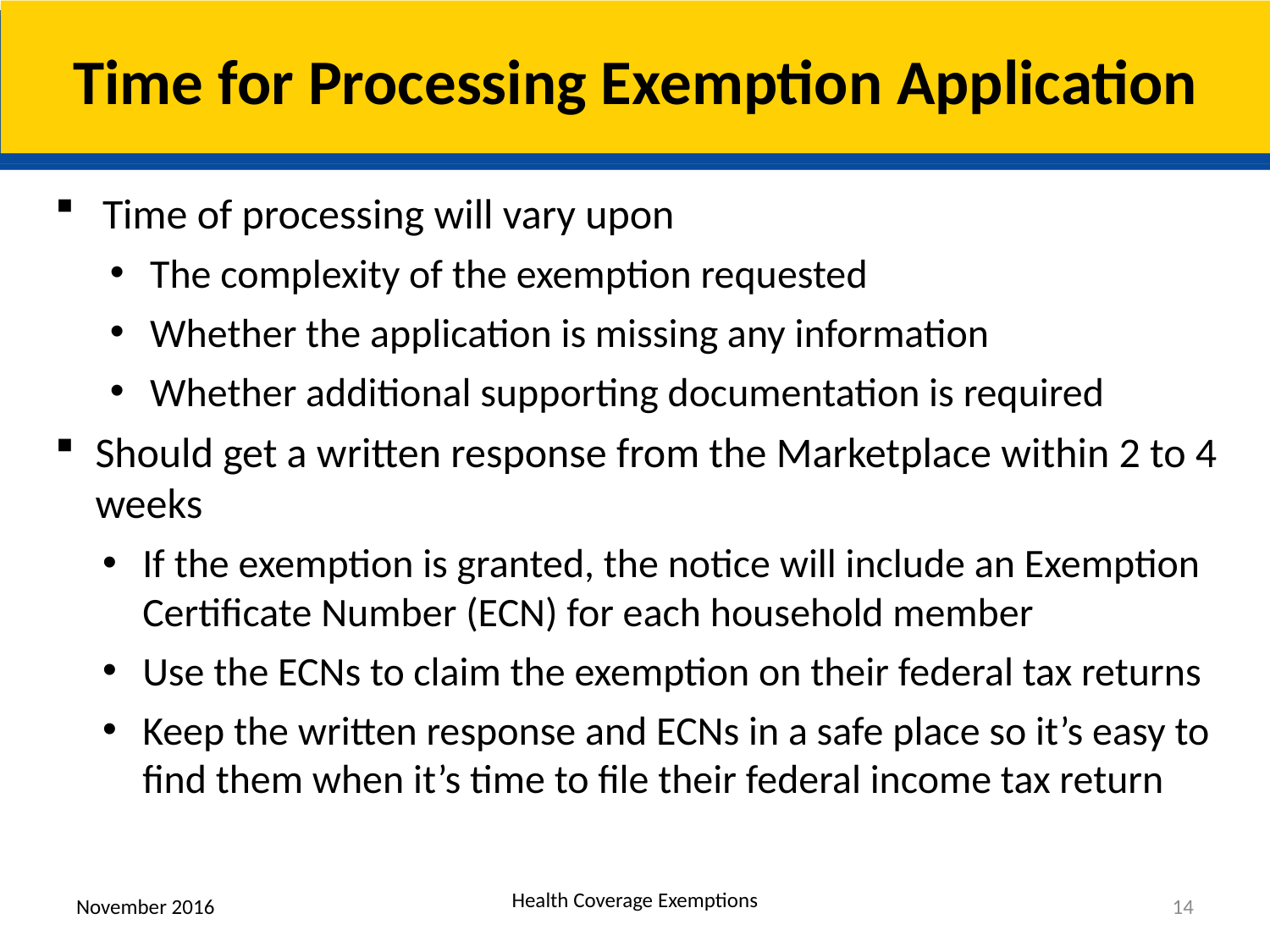

# Time for Processing Exemption Application
Time of processing will vary upon
The complexity of the exemption requested
Whether the application is missing any information
Whether additional supporting documentation is required
Should get a written response from the Marketplace within 2 to 4 weeks
If the exemption is granted, the notice will include an Exemption Certificate Number (ECN) for each household member
Use the ECNs to claim the exemption on their federal tax returns
Keep the written response and ECNs in a safe place so it’s easy to find them when it’s time to file their federal income tax return

November 2016
Health Coverage Exemptions
14